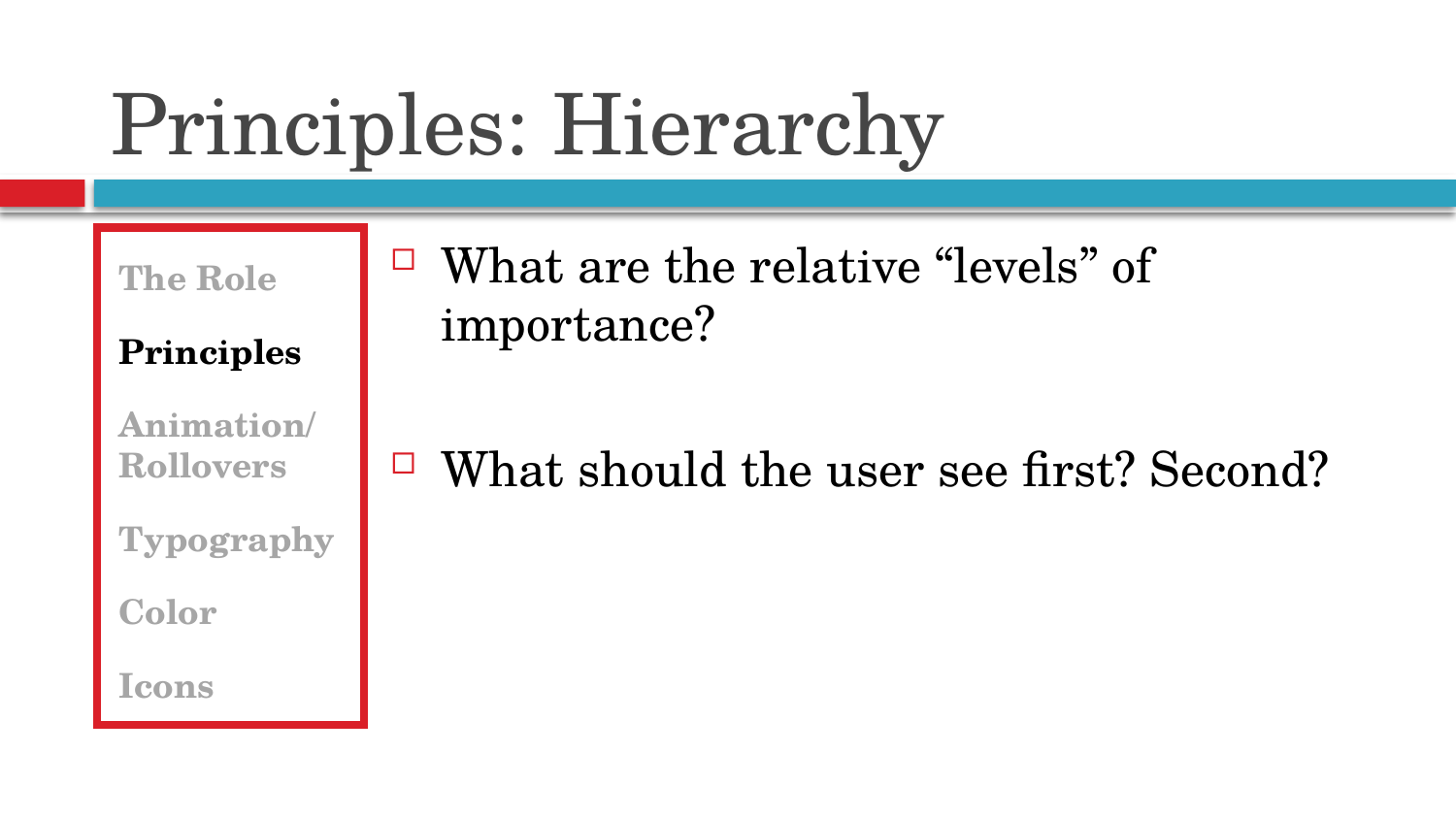

# Principles: Hierarchy
The Role
Principles
Animation/Rollovers
Typography
Color
Icons
What are the relative “levels” of importance?

What should the user see first? Second?